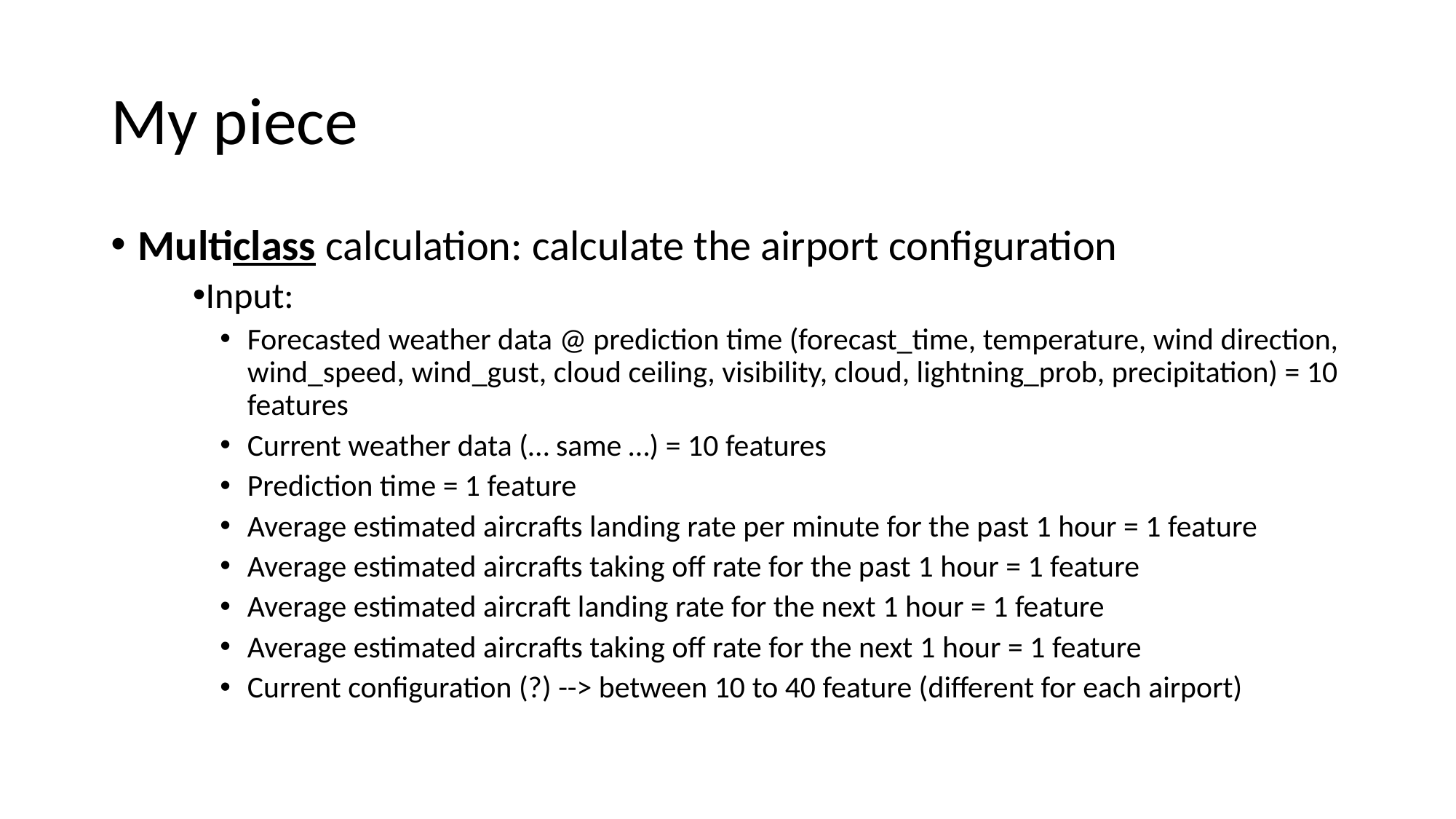

# My piece
Multiclass calculation: calculate the airport configuration
Input:
Forecasted weather data @ prediction time (forecast_time, temperature, wind direction, wind_speed, wind_gust, cloud ceiling, visibility, cloud, lightning_prob, precipitation) = 10 features
Current weather data (… same …) = 10 features
Prediction time = 1 feature
Average estimated aircrafts landing rate per minute for the past 1 hour = 1 feature
Average estimated aircrafts taking off rate for the past 1 hour = 1 feature
Average estimated aircraft landing rate for the next 1 hour = 1 feature
Average estimated aircrafts taking off rate for the next 1 hour = 1 feature
Current configuration (?) --> between 10 to 40 feature (different for each airport)